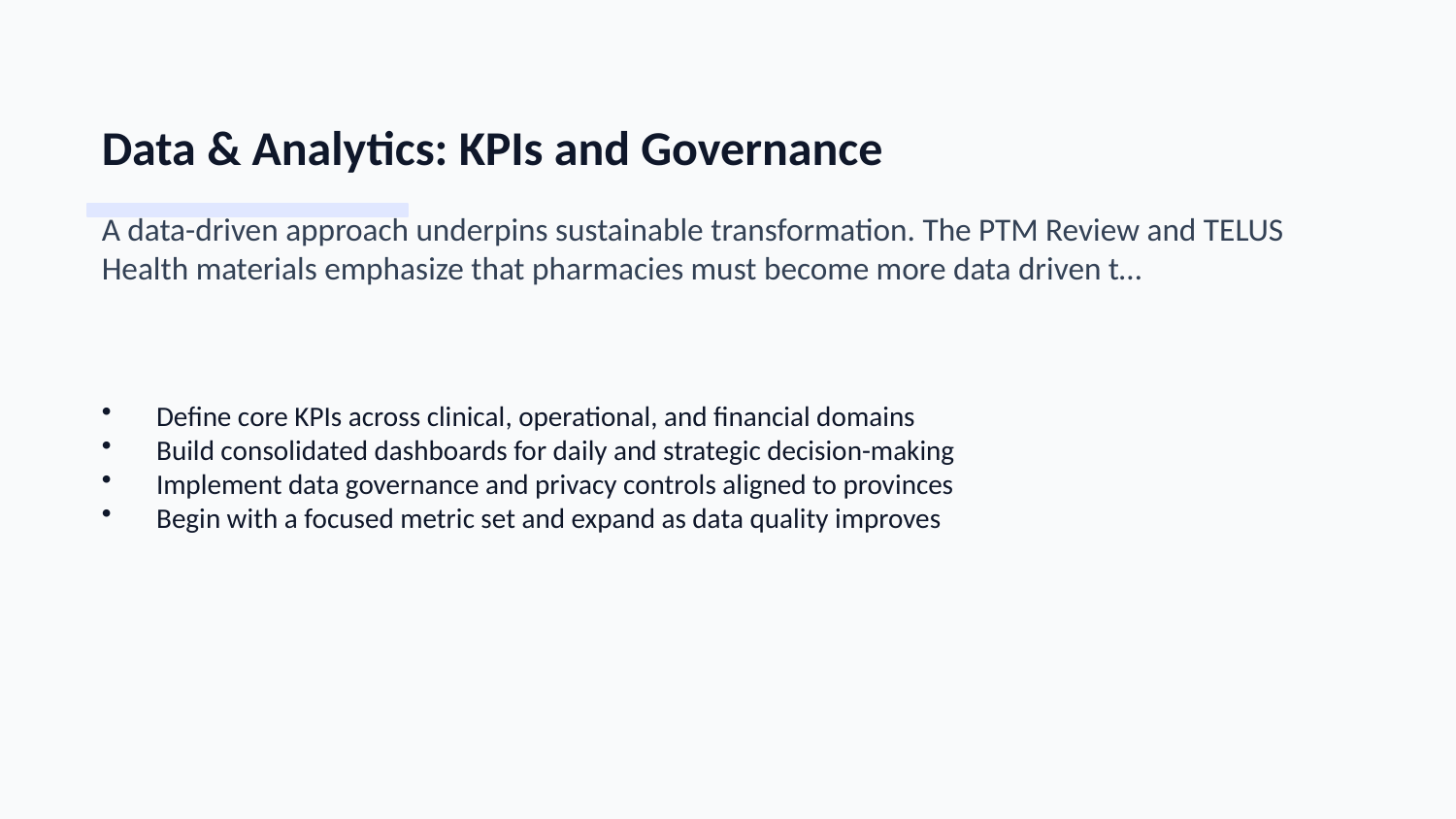

Data & Analytics: KPIs and Governance

A data-driven approach underpins sustainable transformation. The PTM Review and TELUS Health materials emphasize that pharmacies must become more data driven t…
Define core KPIs across clinical, operational, and financial domains
Build consolidated dashboards for daily and strategic decision-making
Implement data governance and privacy controls aligned to provinces
Begin with a focused metric set and expand as data quality improves